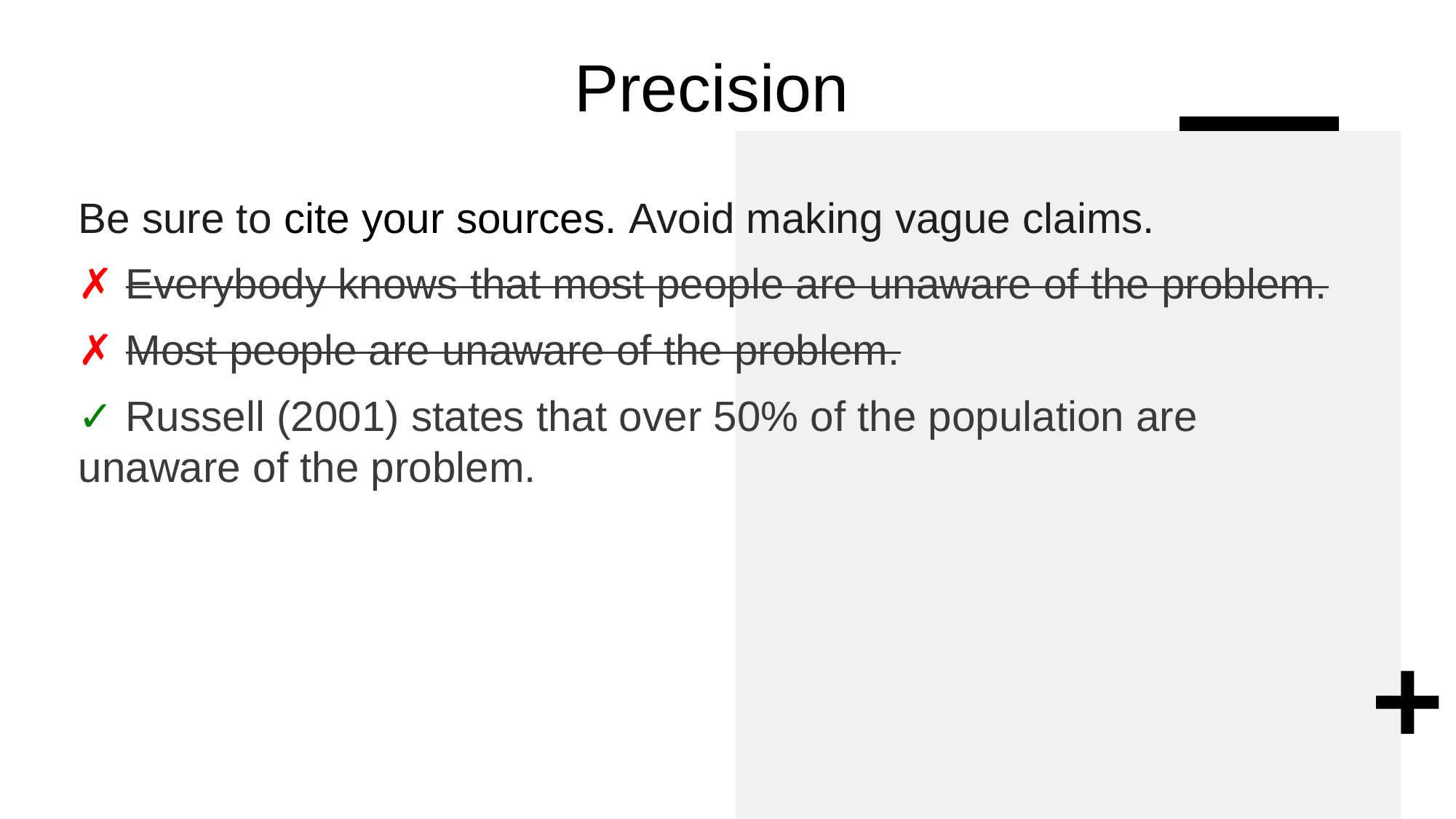

# Precision
Be sure to cite your sources. Avoid making vague claims.
✗ Everybody knows that most people are unaware of the problem.
✗ Most people are unaware of the problem.
✓ Russell (2001) states that over 50% of the population are unaware of the problem.